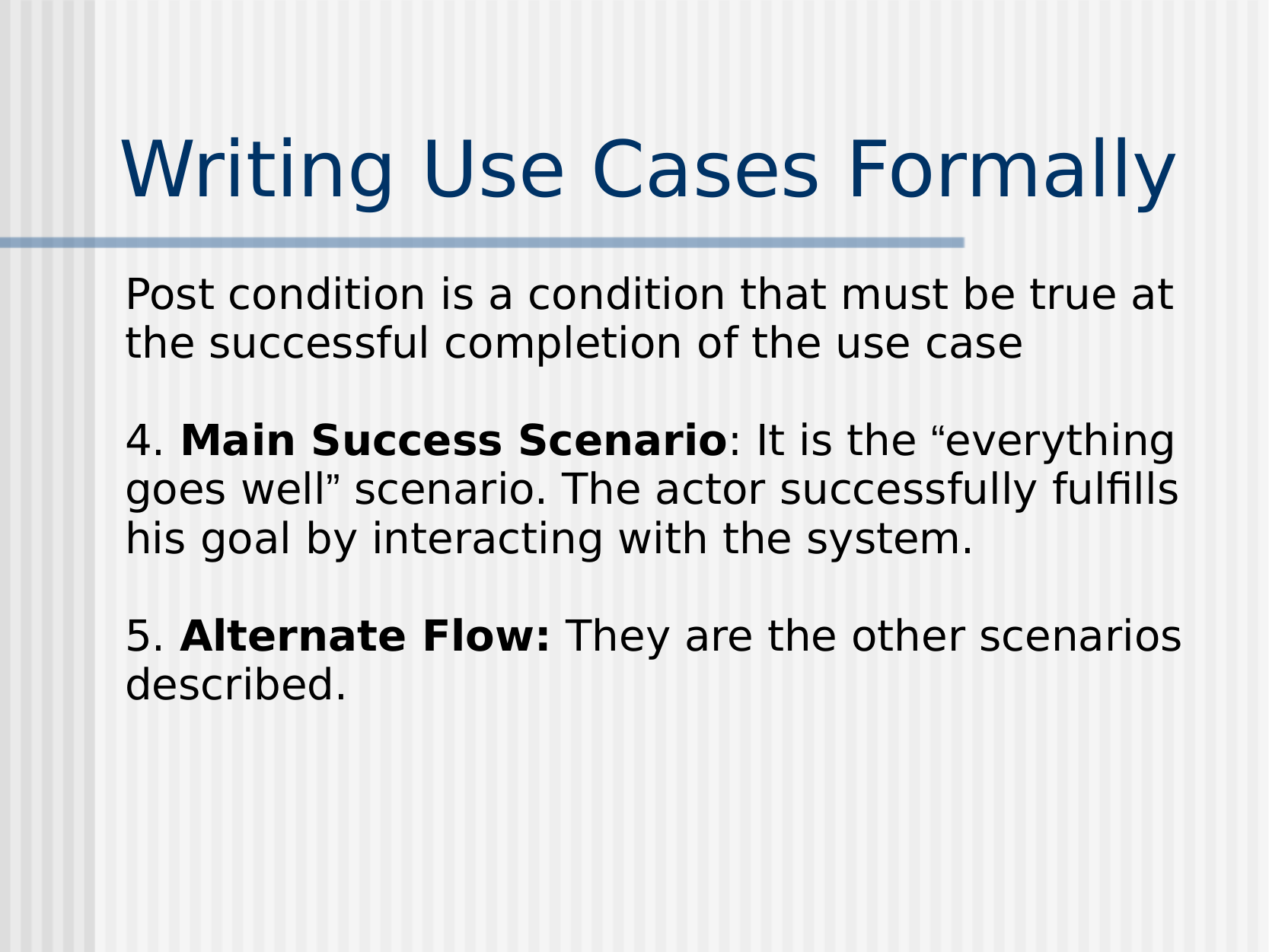

Writing Use Cases Formally
Post condition is a condition that must be true at
the successful completion of the use case

4. Main Success Scenario: It is the “everything goes well” scenario. The actor successfully fulfills his goal by interacting with the system.

5. Alternate Flow: They are the other scenarios described.